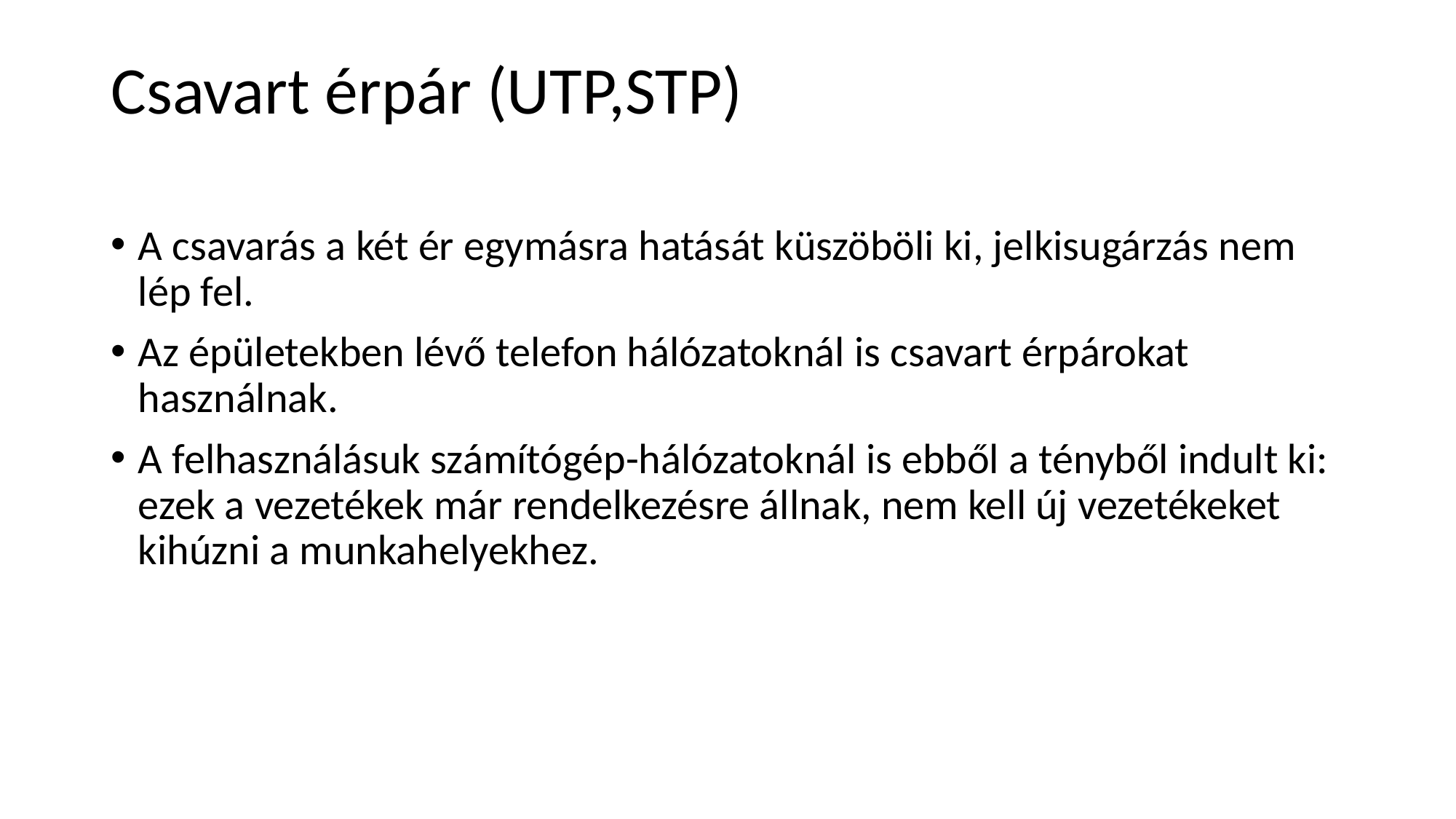

# Csavart érpár (UTP,STP)

A csavarás a két ér egymásra hatását küszöböli ki, jelkisugárzás nem lép fel.
Az épületekben lévő telefon hálózatoknál is csavart érpárokat használnak.
A felhasználásuk számítógép-hálózatoknál is ebből a tényből indult ki: ezek a vezetékek már rendelkezésre állnak, nem kell új vezetékeket kihúzni a munkahelyekhez.